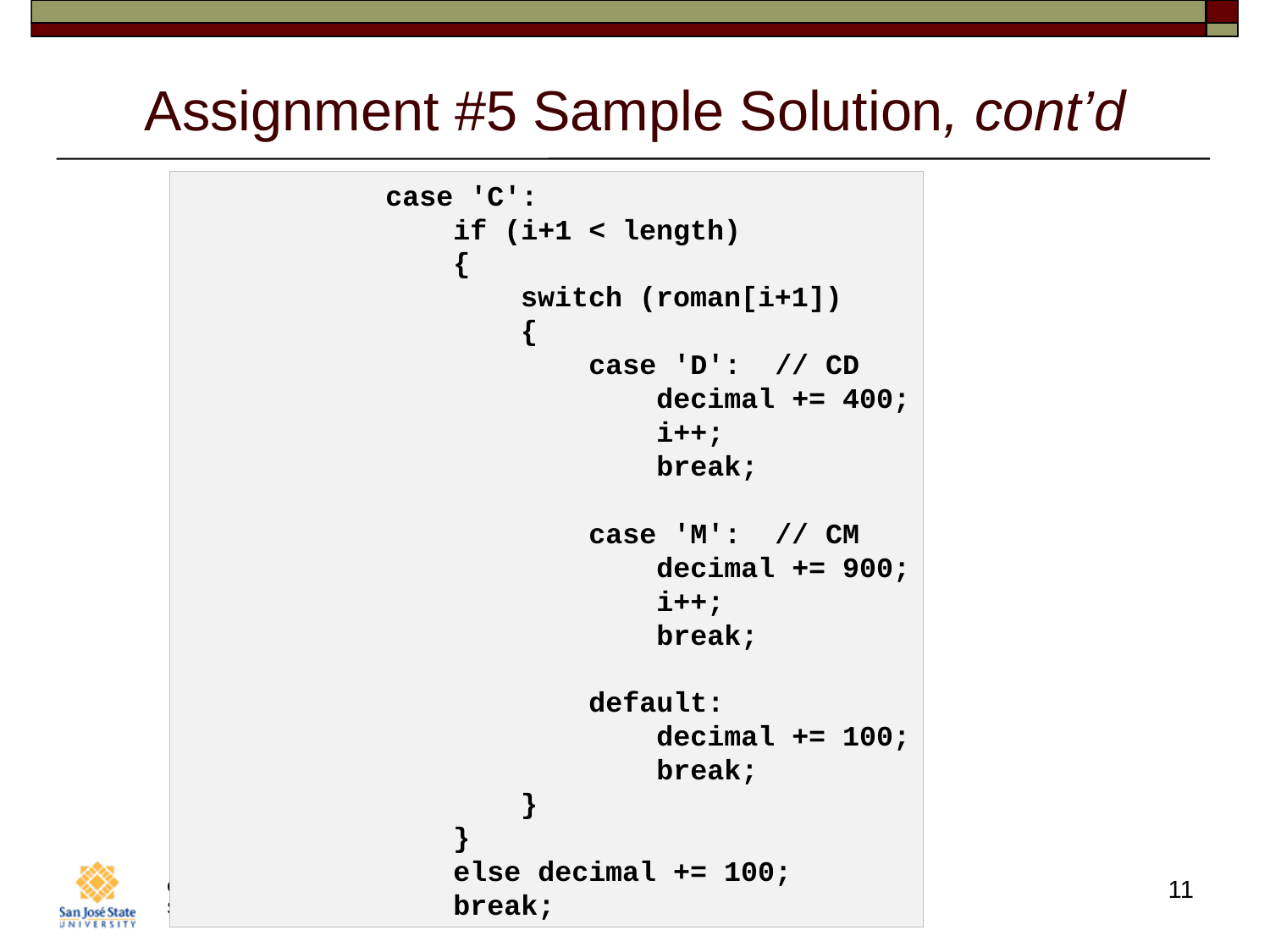

# Assignment #5 Sample Solution, cont’d
            case 'C':
                if (i+1 < length)
                {
                    switch (roman[i+1])
                    {
                        case 'D':  // CD
                            decimal += 400;
                            i++;
                            break;
                        case 'M':  // CM
                            decimal += 900;
                            i++;
                            break;
                        default:
                            decimal += 100;
                            break;
                    }
                }
                else decimal += 100;
                break;
11